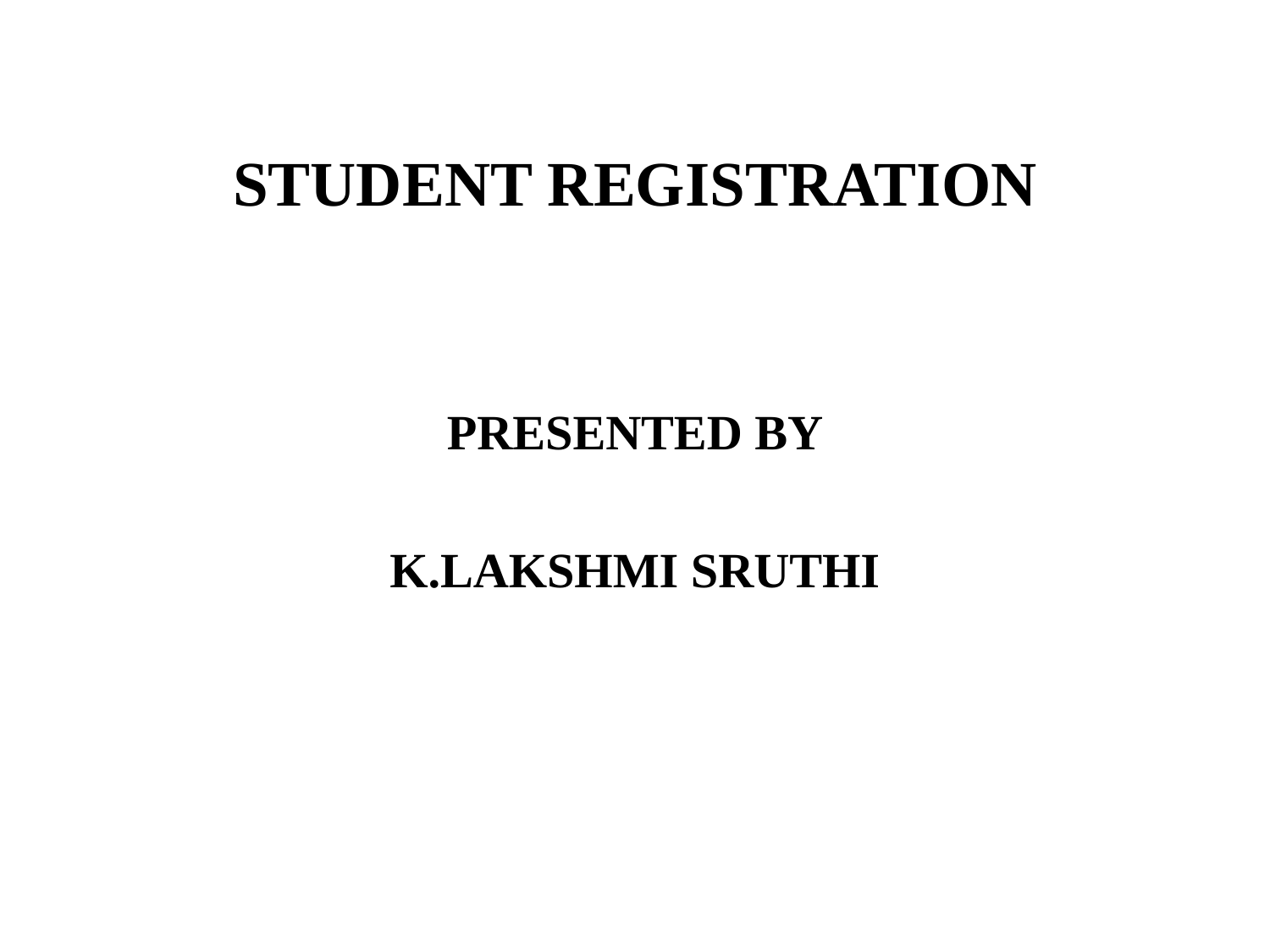

# STUDENT REGISTRATION

PRESENTED BY

K.LAKSHMI SRUTHI